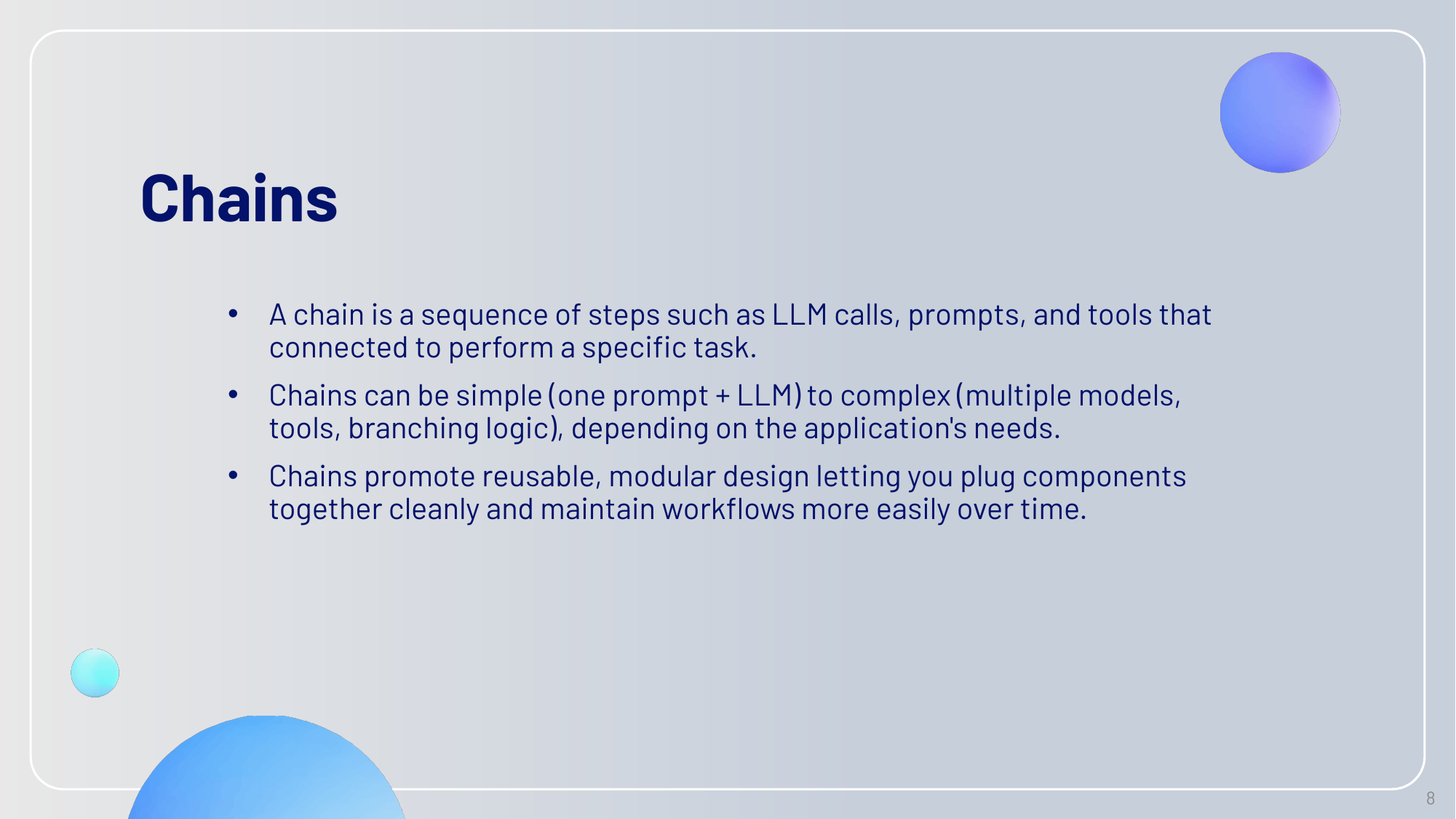

# Chains
A chain is a sequence of steps such as LLM calls, prompts, and tools that connected to perform a specific task.
Chains can be simple (one prompt + LLM) to complex (multiple models, tools, branching logic), depending on the application's needs.
Chains promote reusable, modular design letting you plug components together cleanly and maintain workflows more easily over time.
8